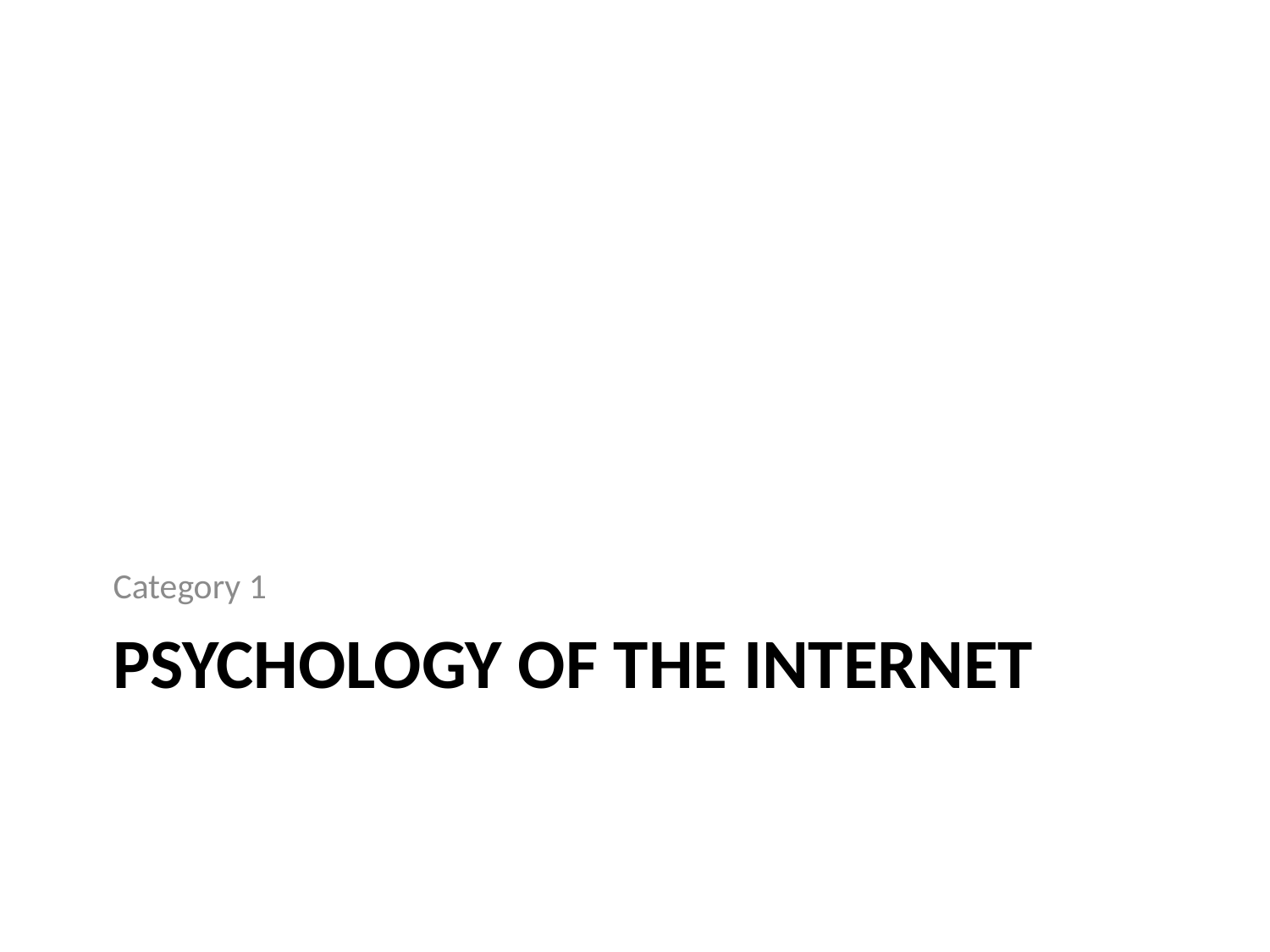

Category 1
# Psychology of the internet